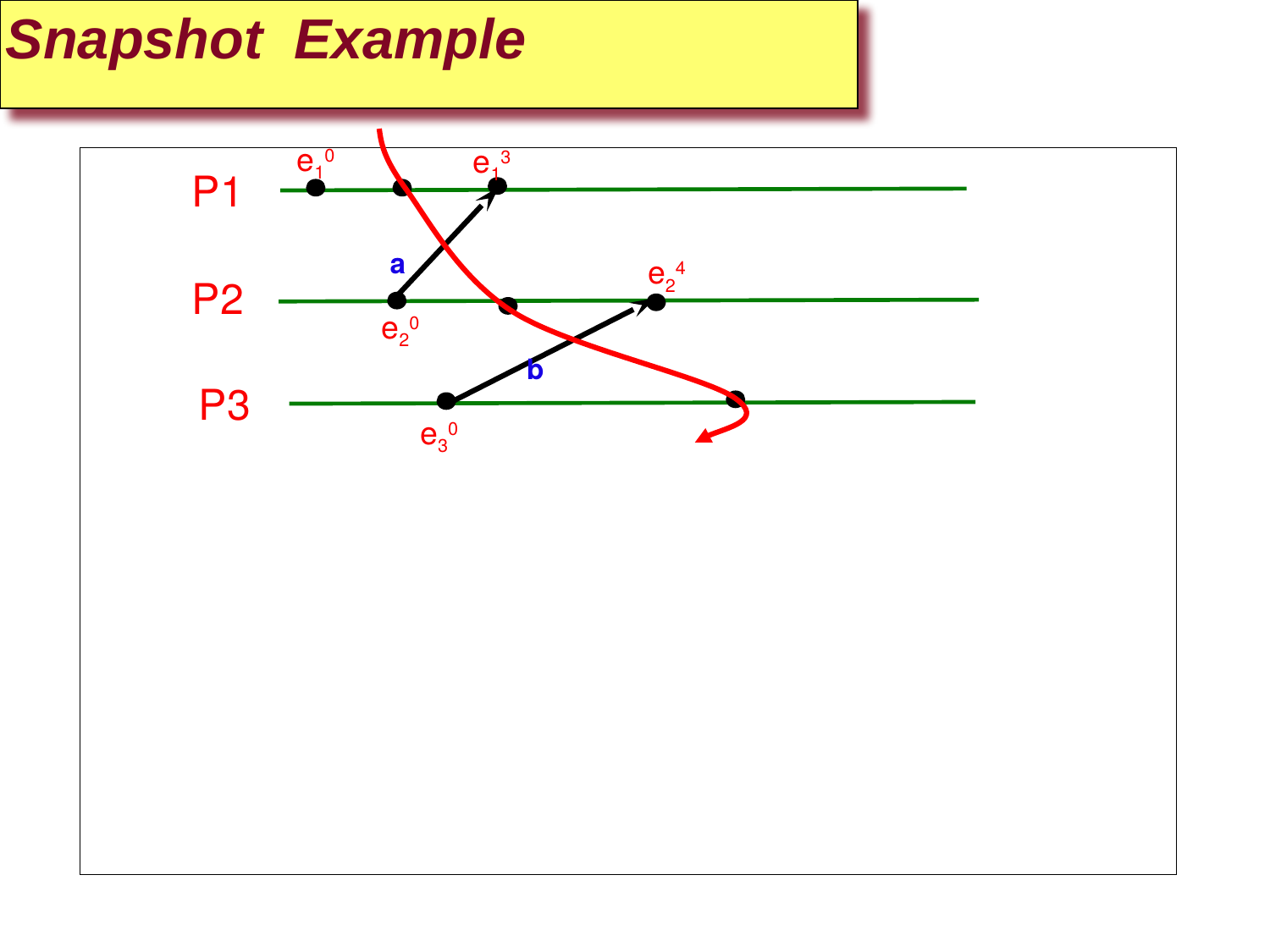

# Snapshot  Example

e10
e13

P1

a
e24
P2

e20
b
P3

e30